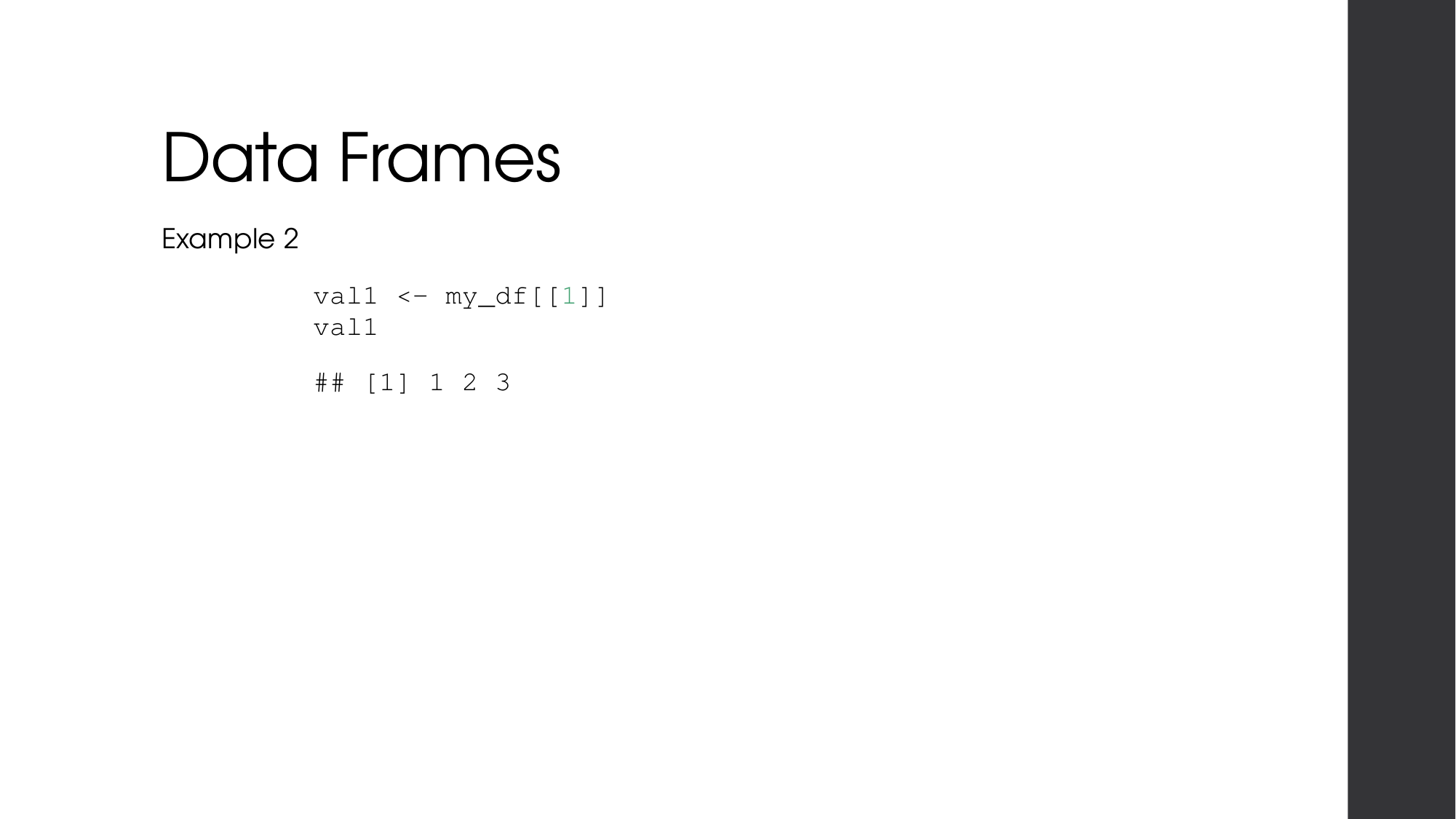

# Data Frames
Example 2
val1 <- my_df[[1]]
val1
## [1] 1 2 3